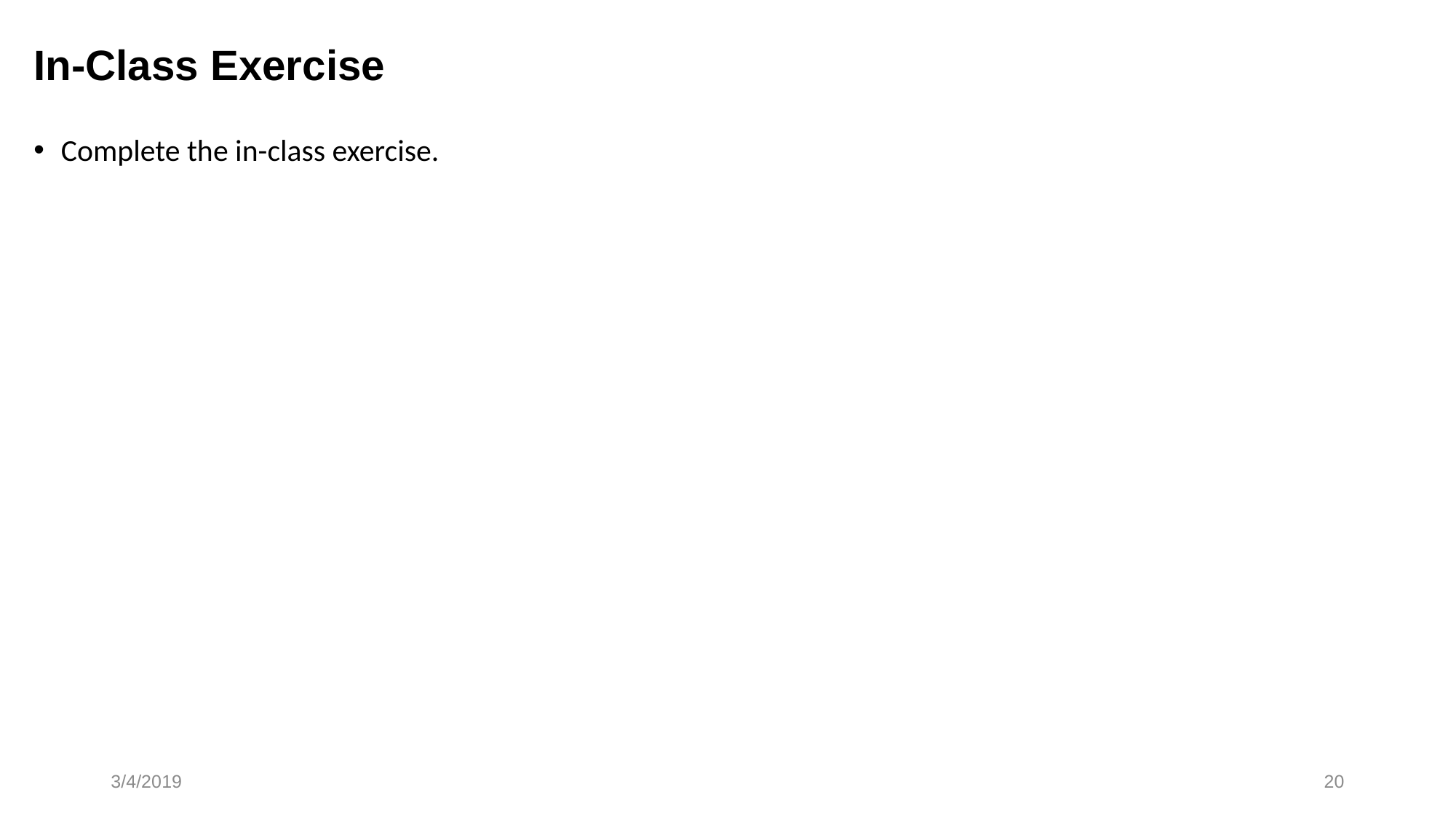

# In-Class Exercise
Complete the in-class exercise.
3/4/2019

20